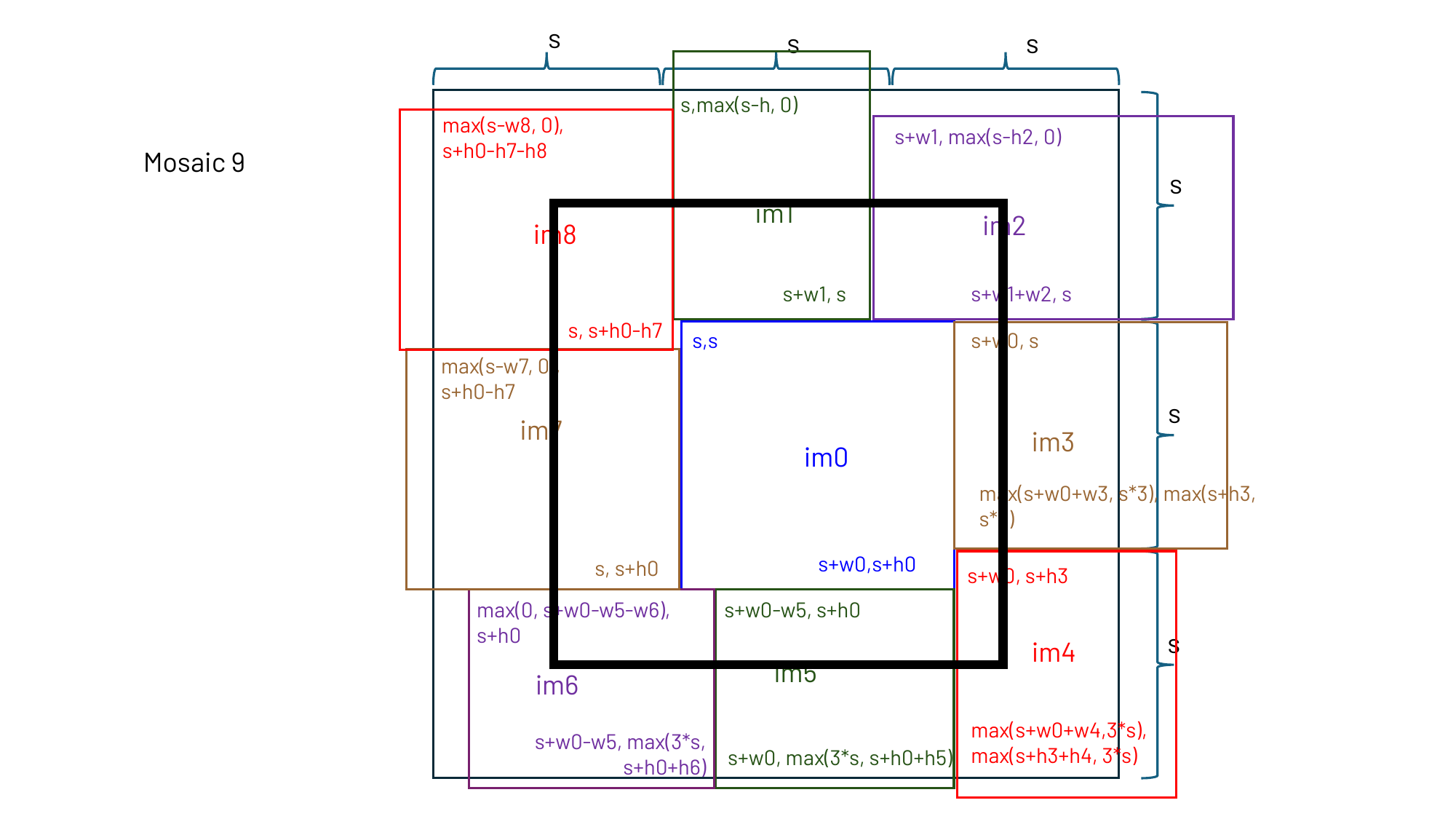

s
s
s

s,max(s-h, 0)

s
s
s
max(s-w8, 0),
s+h0-h7-h8

s+w1, max(s-h2, 0)
Mosaic 9
im1

im2
im8
s+w1, s
s+w1+w2, s
s, s+h0-h7
s+w0, s

s,s

max(s-w7, 0),
s+h0-h7

im7
im3
im0
max(s+w0+w3, s*3), max(s+h3, s*3)
s+w0,s+h0
s, s+h0

s+w0, s+h3

max(0, s+w0-w5-w6), s+h0
s+w0-w5, s+h0
im4
im5
im6
max(s+w0+w4,3*s), max(s+h3+h4, 3*s)
s+w0-w5, max(3*s, s+h0+h6)
s+w0, max(3*s, s+h0+h5)